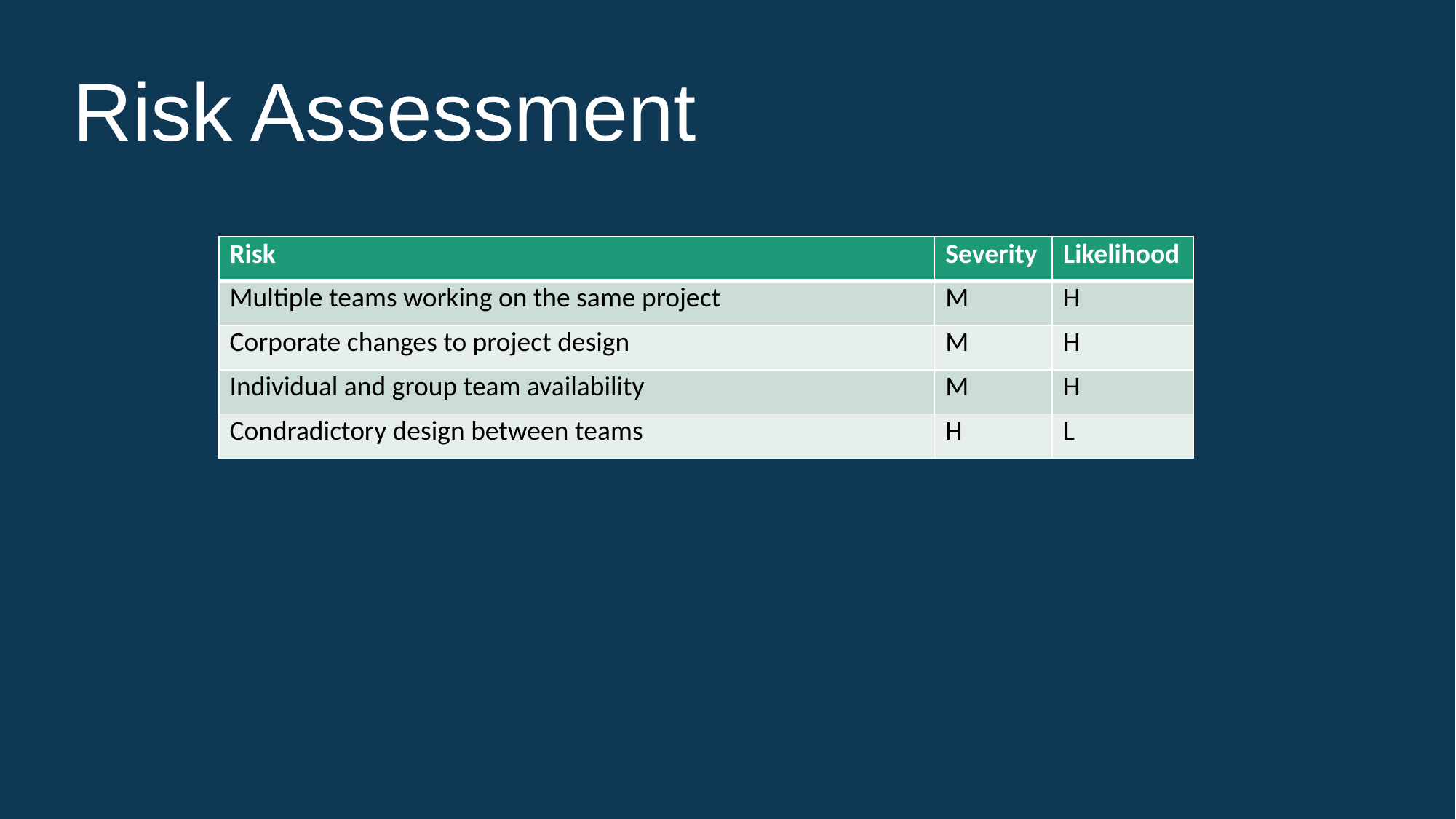

Risk Assessment
| Risk | Severity | Likelihood |
| --- | --- | --- |
| Multiple teams working on the same project | M | H |
| Corporate changes to project design | M | H |
| Individual and group team availability | M | H |
| Condradictory design between teams | H | L |